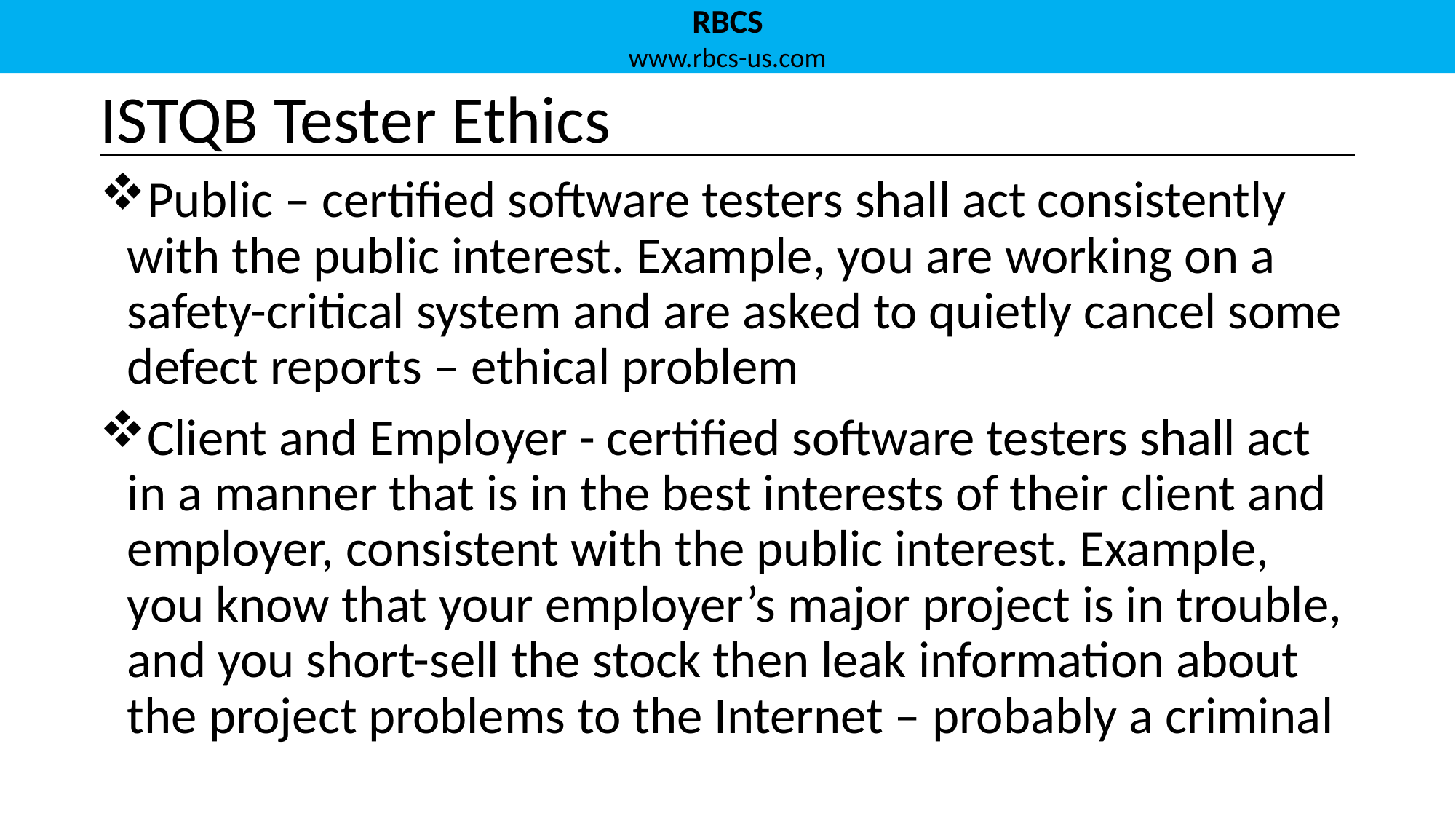

# ISTQB Tester Ethics
Public – certified software testers shall act consistently with the public interest. Example, you are working on a safety-critical system and are asked to quietly cancel some defect reports – ethical problem
Client and Employer - certified software testers shall act  in a manner that is in the best interests of their client and employer, consistent with the public interest. Example, you know that your employer’s major project is in trouble, and you short-sell the stock then leak information about the project problems to the Internet – probably a criminal